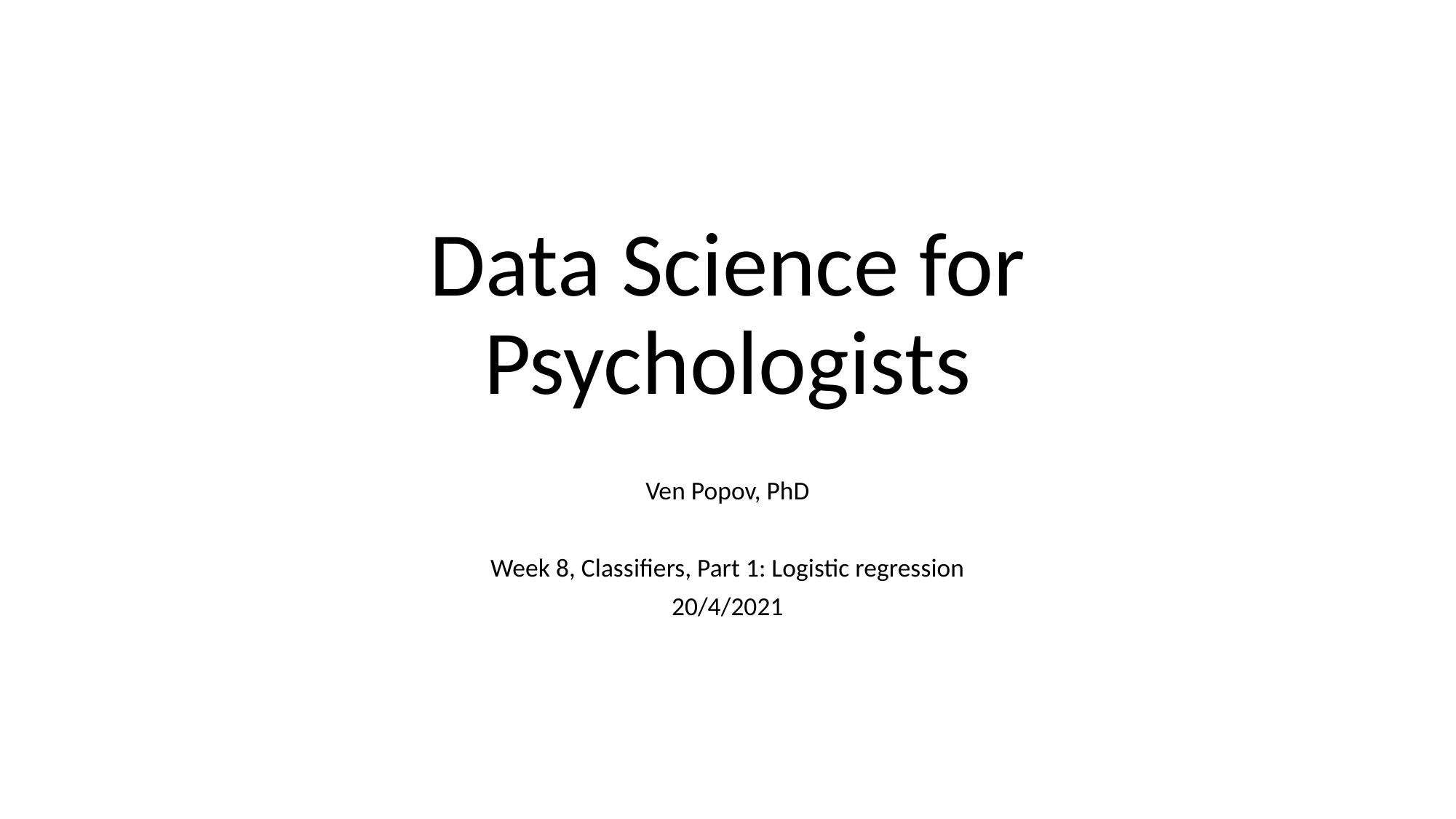

# Data Science for Psychologists

Ven Popov, PhD

Week 8, Classifiers, Part 1: Logistic regression
20/4/2021